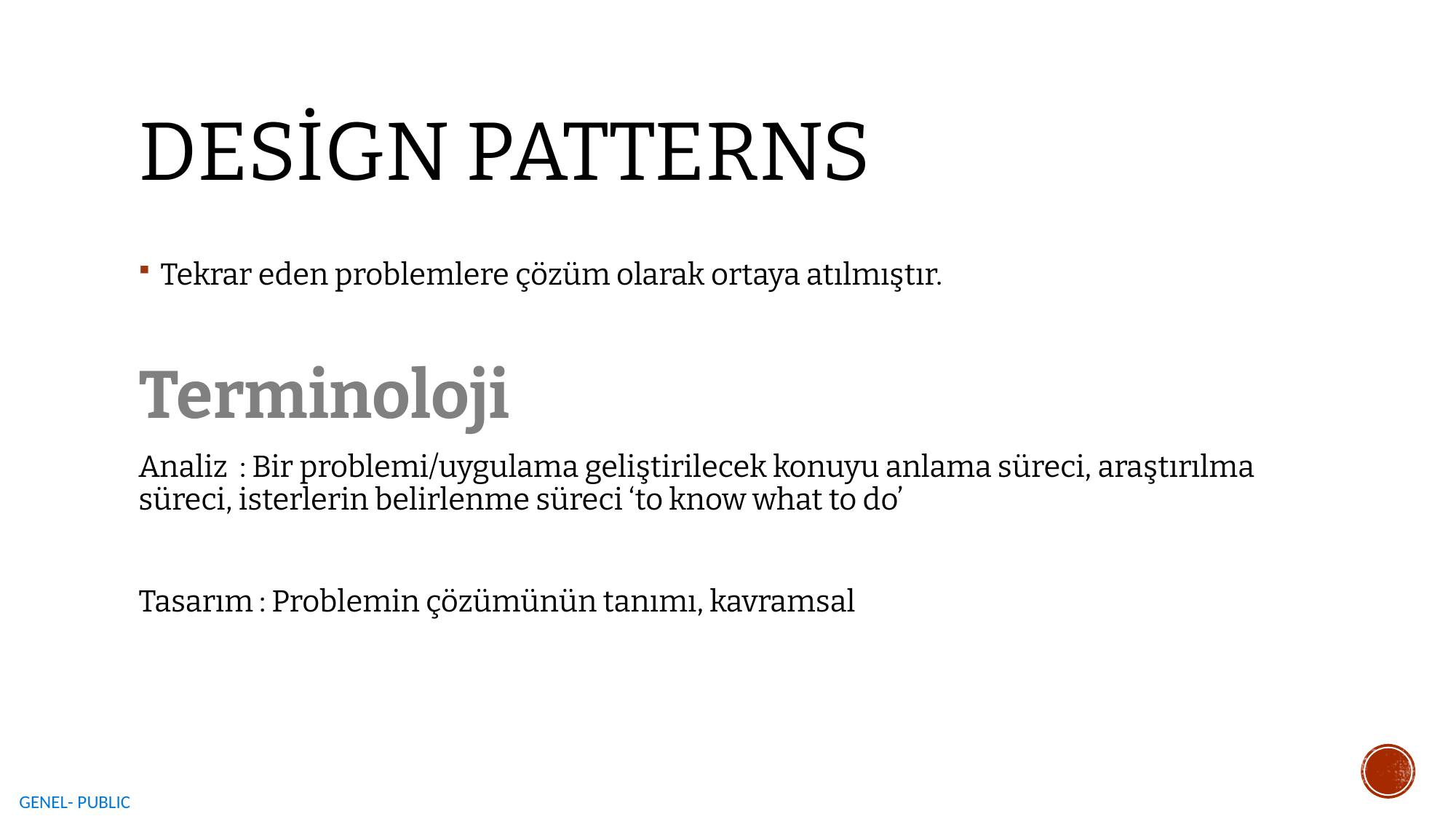

# Design Patterns
Tekrar eden problemlere çözüm olarak ortaya atılmıştır.

Terminoloji
Analiz  : Bir problemi/uygulama geliştirilecek konuyu anlama süreci, araştırılma süreci, isterlerin belirlenme süreci ‘to know what to do’

Tasarım : Problemin çözümünün tanımı, kavramsal